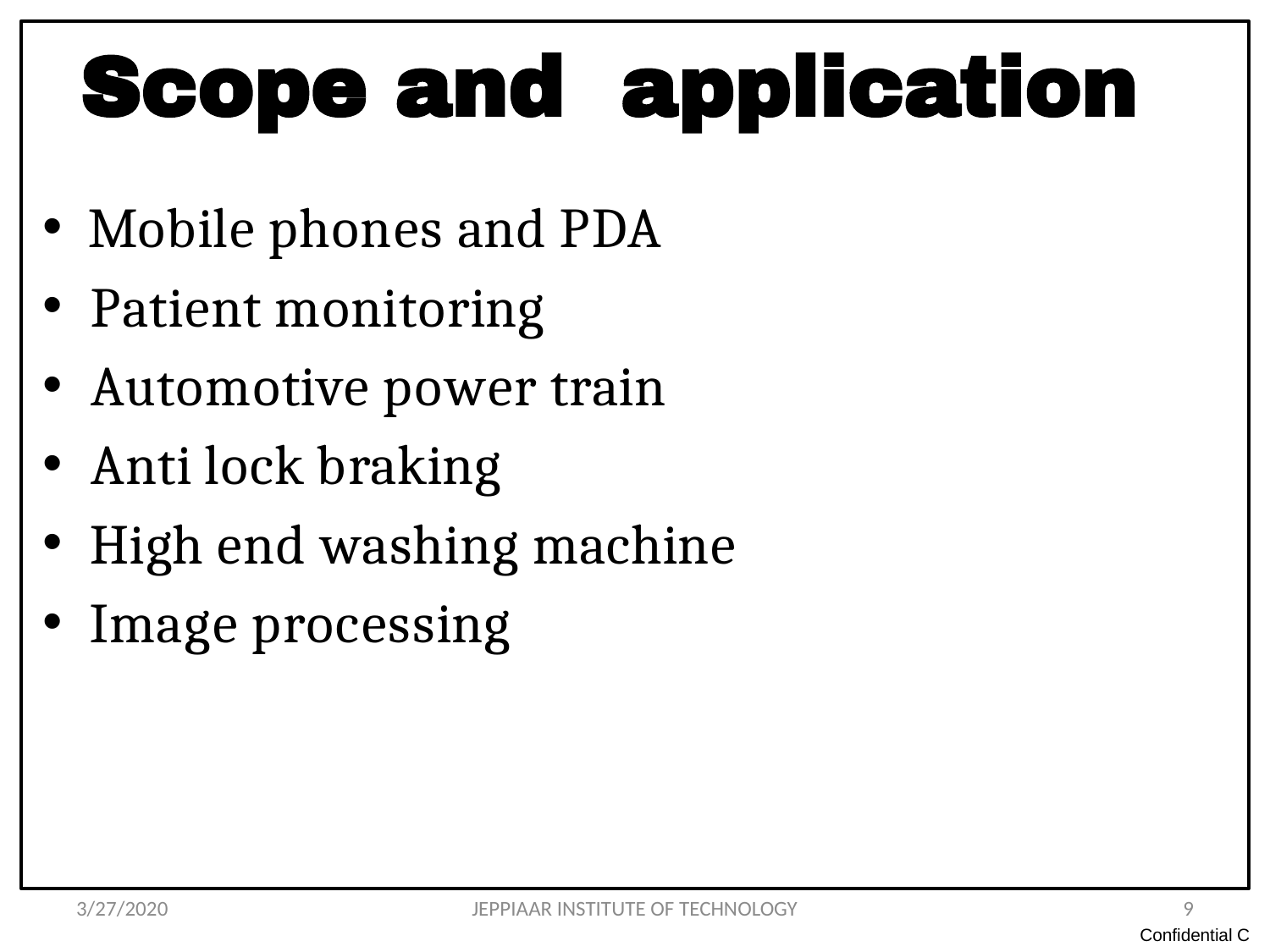

# Scope and  application

Mobile phones and PDA
Patient monitoring
Automotive power train
Anti lock braking
High end washing machine
Image processing

3/27/2020
JEPPIAAR INSTITUTE OF TECHNOLOGY
9